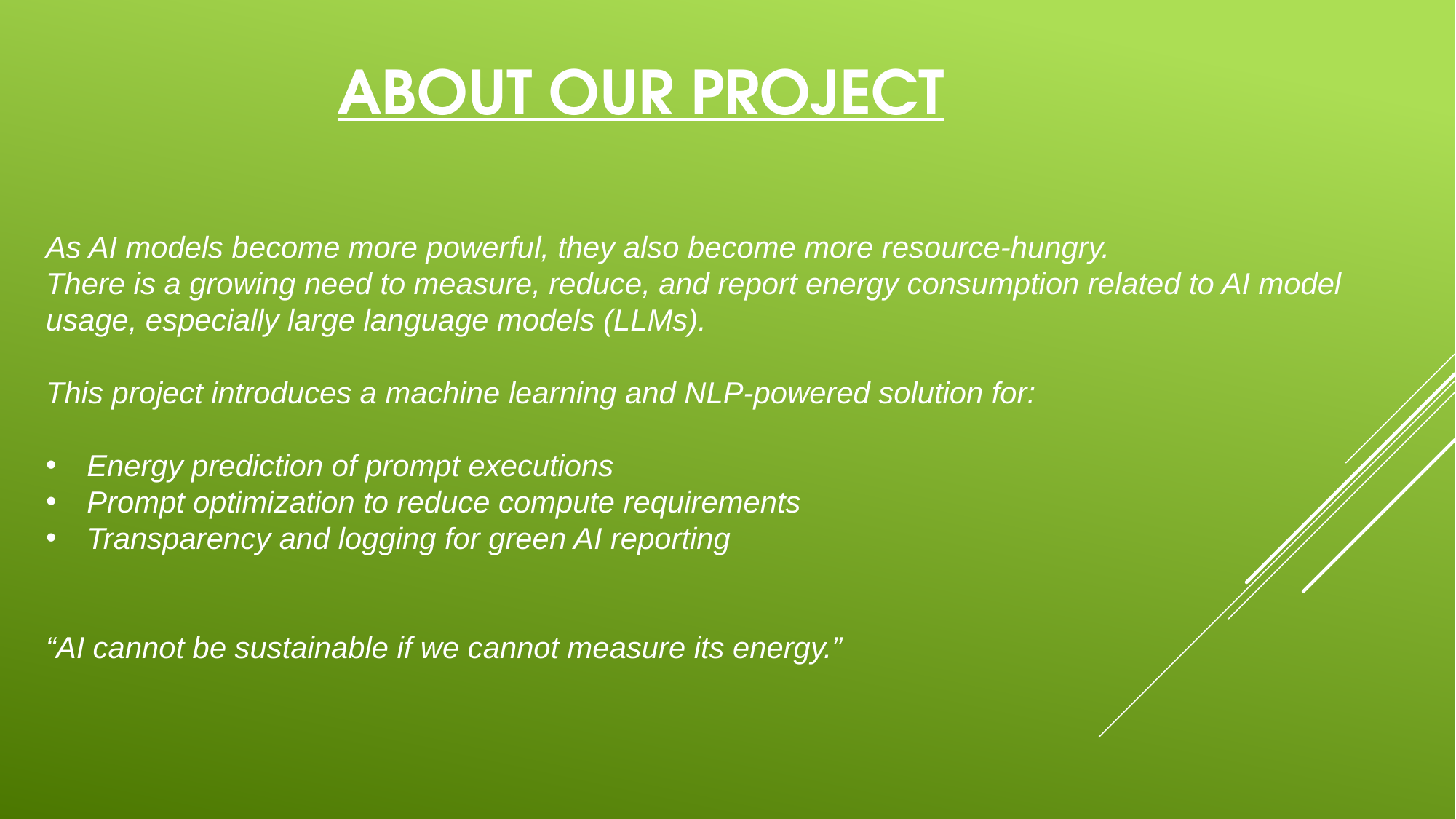

# About our Project
As AI models become more powerful, they also become more resource-hungry.
There is a growing need to measure, reduce, and report energy consumption related to AI model usage, especially large language models (LLMs).

This project introduces a machine learning and NLP-powered solution for:

Energy prediction of prompt executions
Prompt optimization to reduce compute requirements
Transparency and logging for green AI reporting

“AI cannot be sustainable if we cannot measure its energy.”